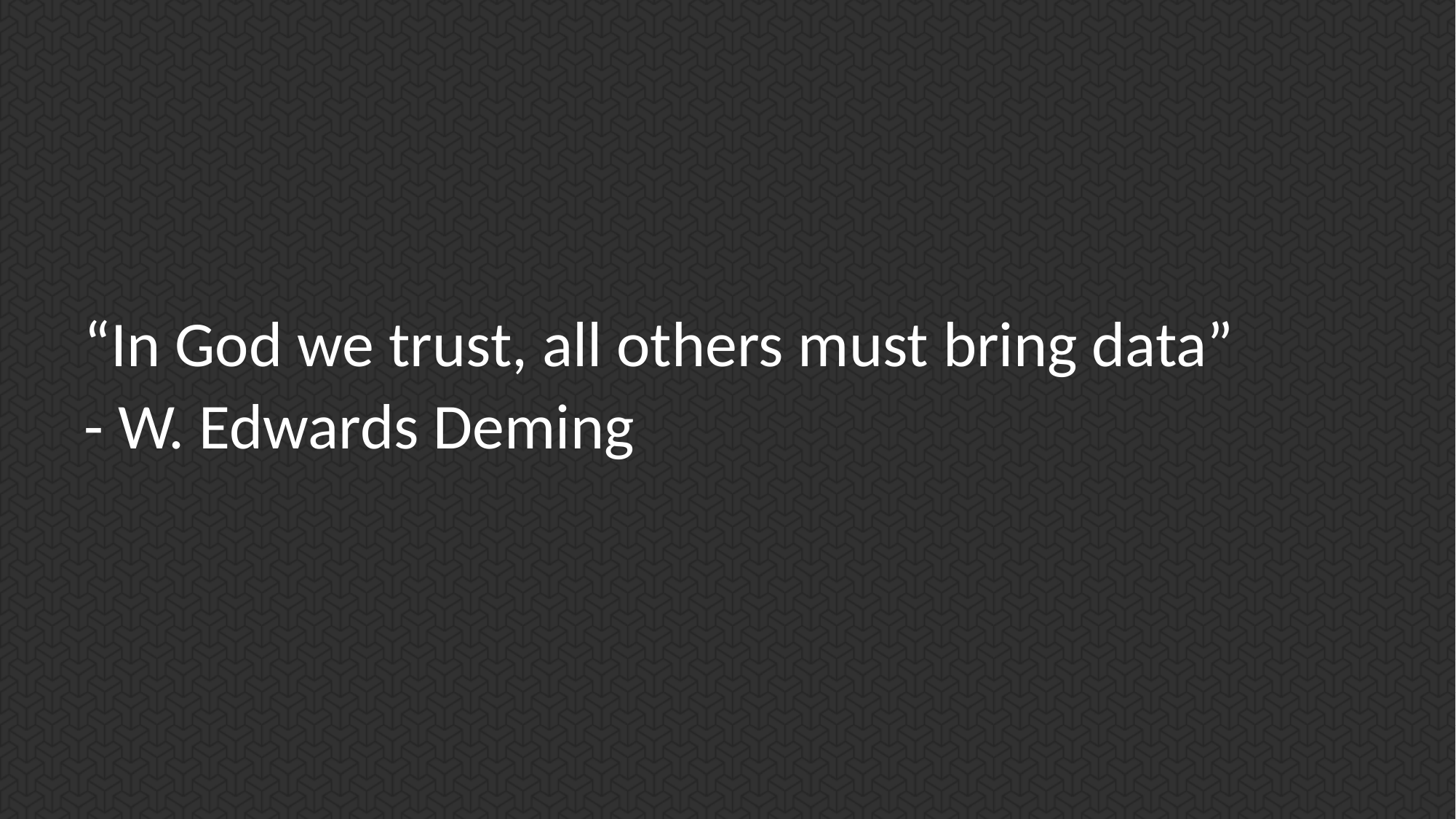

“In God we trust, all others must bring data”
- W. Edwards Deming